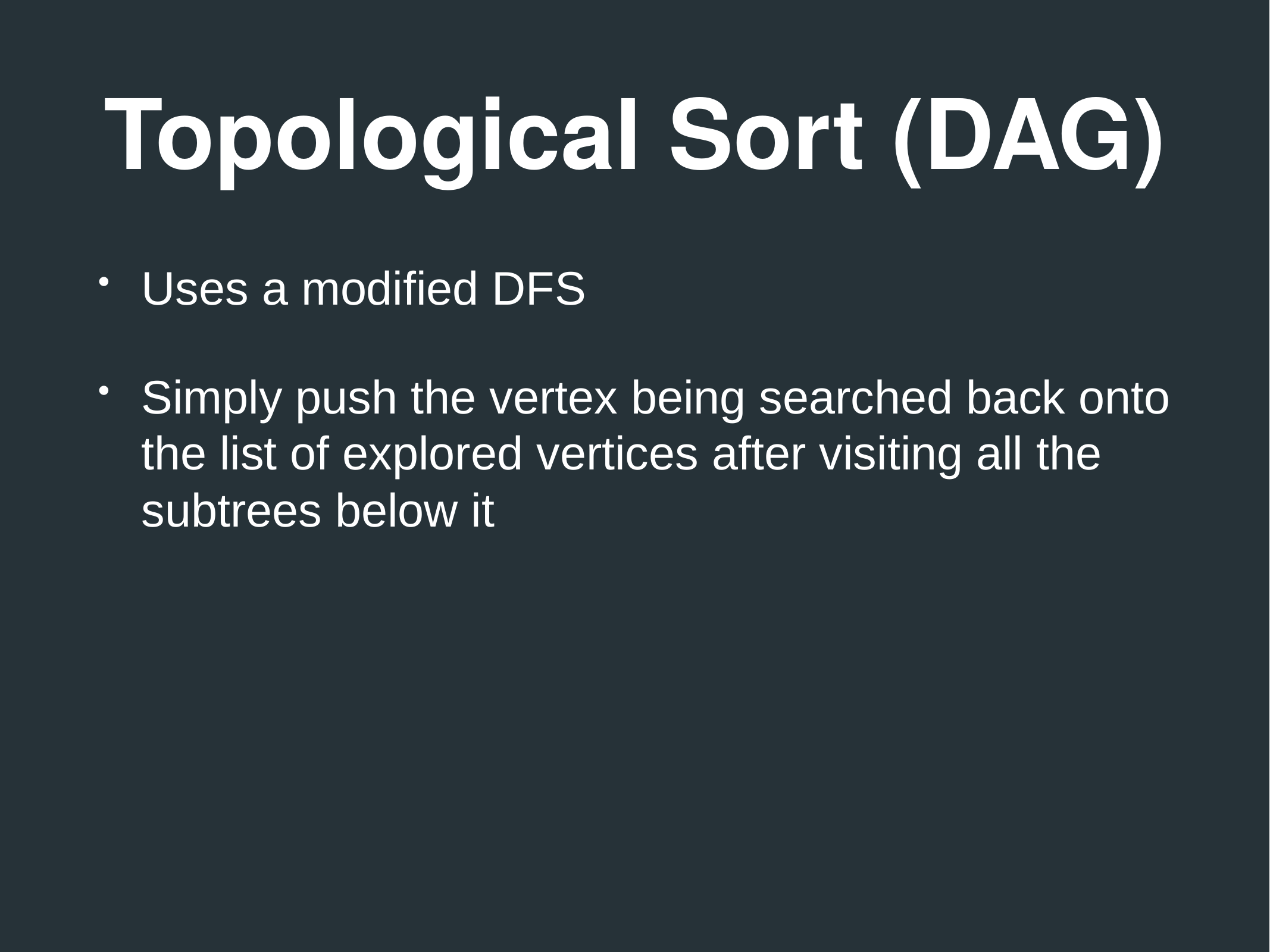

# Topological Sort (DAG)
Uses a modified DFS
Simply push the vertex being searched back onto the list of explored vertices after visiting all the subtrees below it